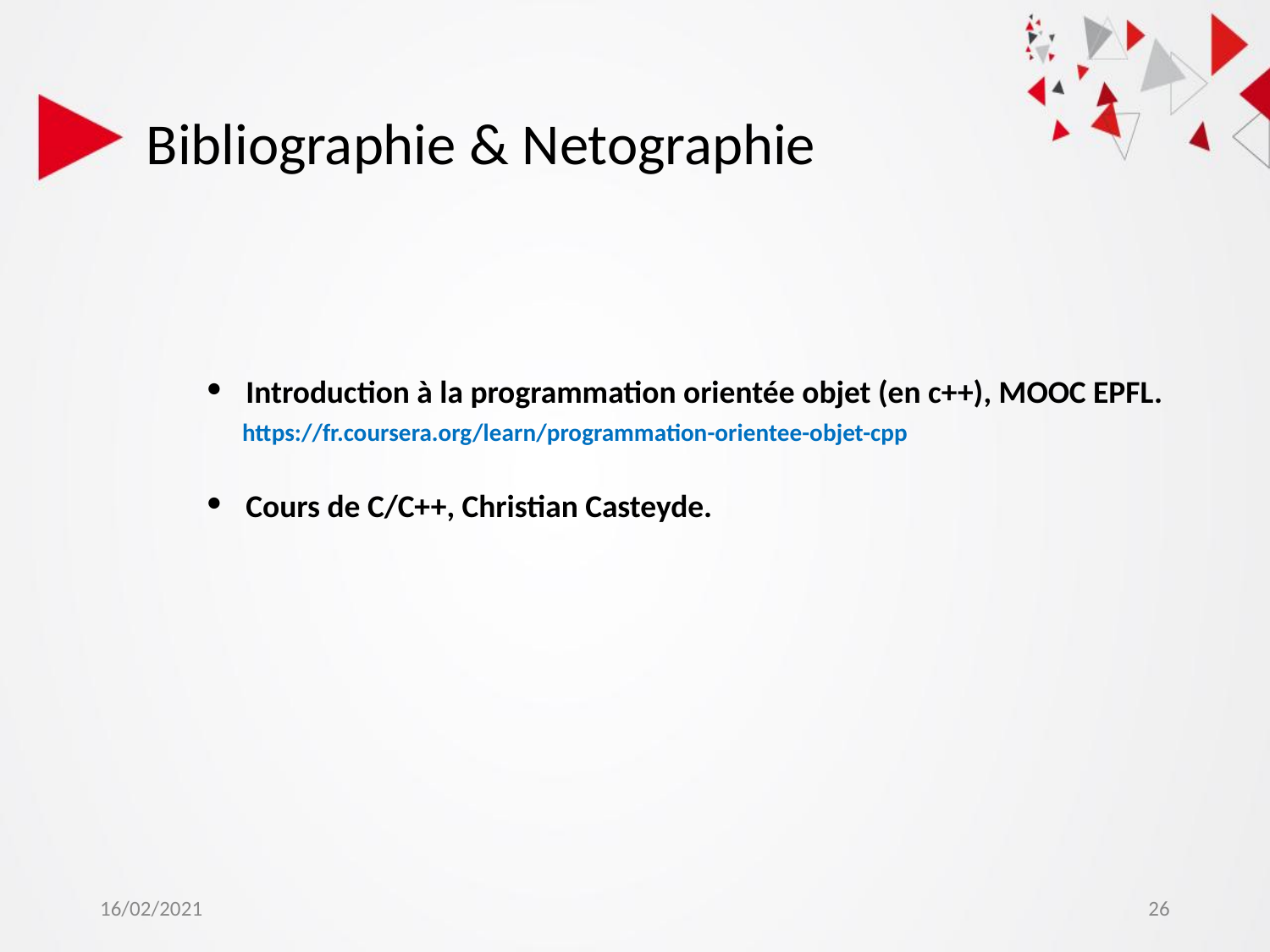

Bibliographie & Netographie

Introduction à la programmation orientée objet (en c++), MOOC EPFL.
     https://fr.coursera.org/learn/programmation-orientee-objet-cpp

Cours de C/C++, Christian Casteyde.

16/02/2021
26